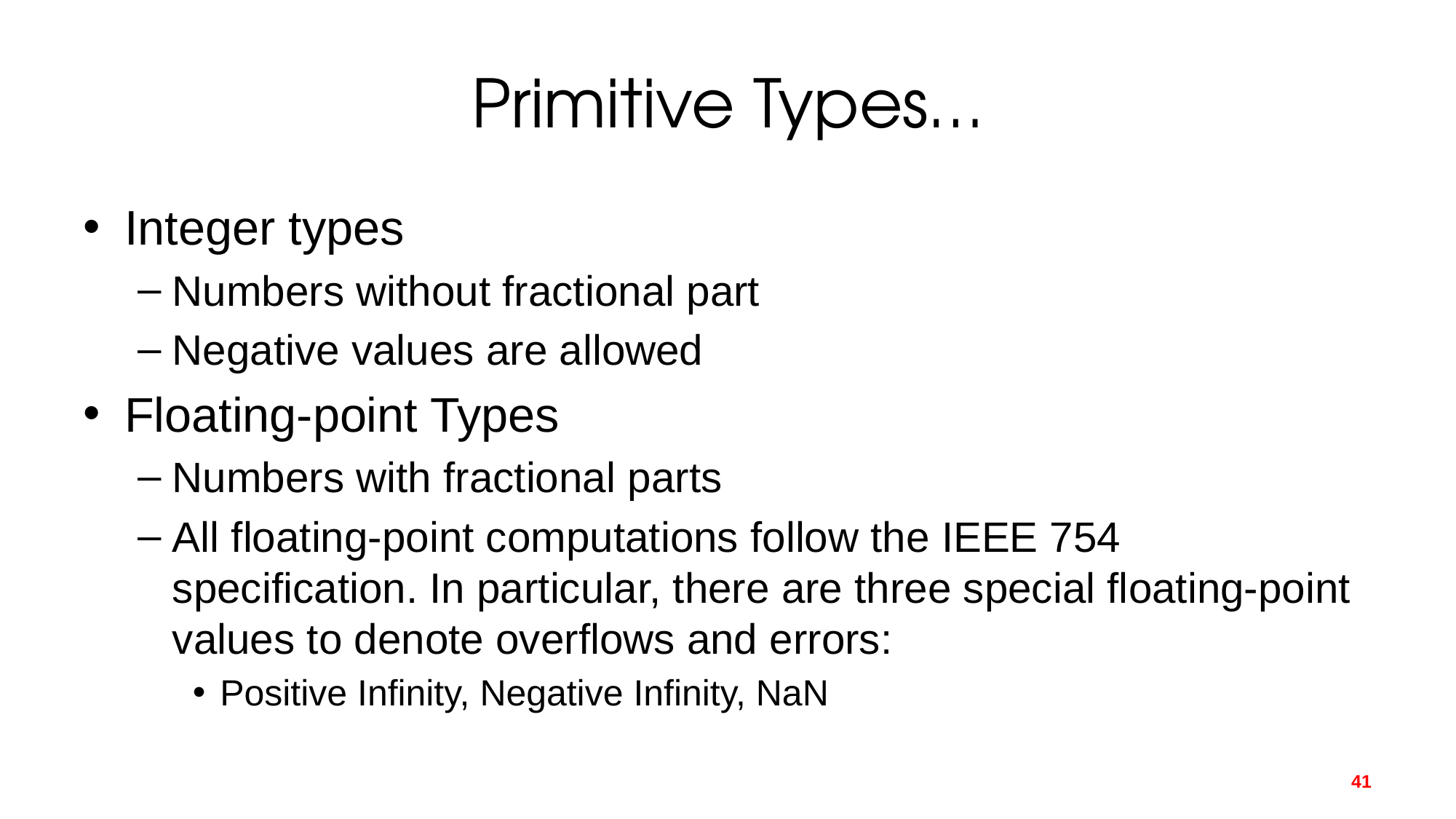

# Primitive Types…
Integer types
Numbers without fractional part
Negative values are allowed
Floating-point Types
Numbers with fractional parts
All floating-point computations follow the IEEE 754 specification. In particular, there are three special floating-point values to denote overflows and errors:
Positive Infinity, Negative Infinity, NaN

41